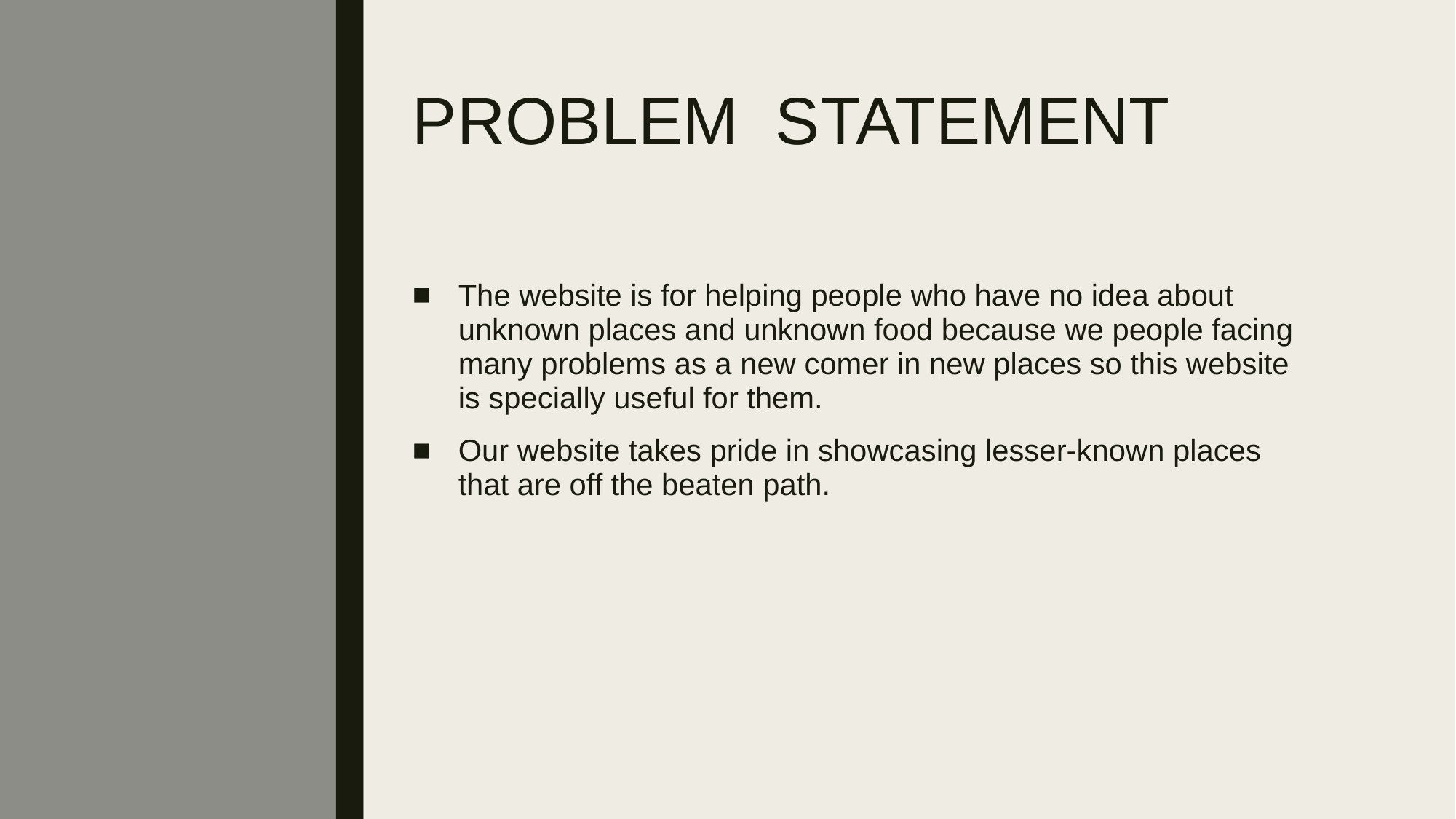

# PROBLEM  STATEMENT
The website is for helping people who have no idea about unknown places and unknown food because we people facing many problems as a new comer in new places so this website is specially useful for them.
Our website takes pride in showcasing lesser-known places that are off the beaten path.